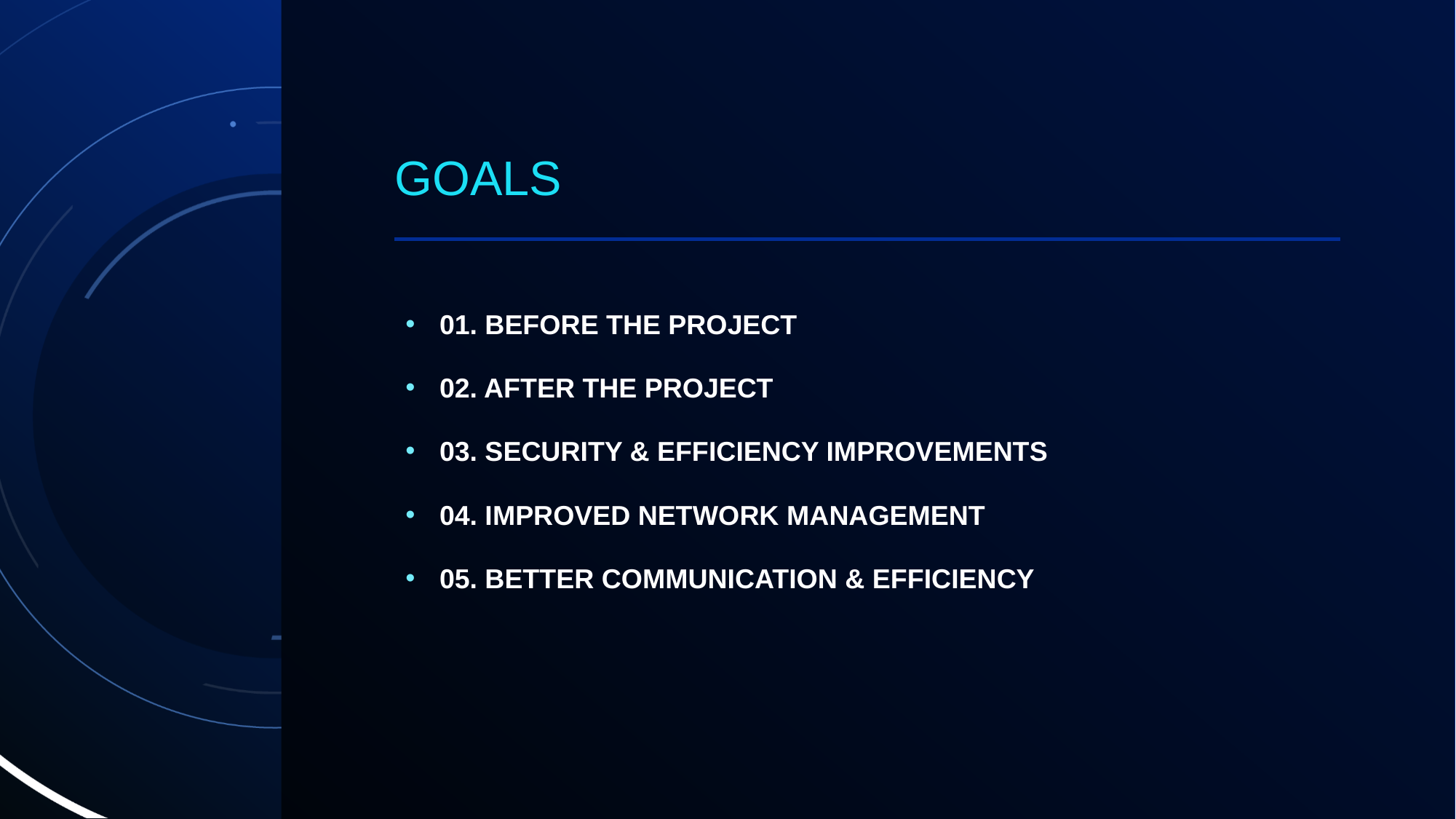

# Goals
01. BEFORE THE PROJECT
02. AFTER THE PROJECT
03. SECURITY & EFFICIENCY IMPROVEMENTS
04. IMPROVED NETWORK MANAGEMENT
05. BETTER COMMUNICATION & EFFICIENCY